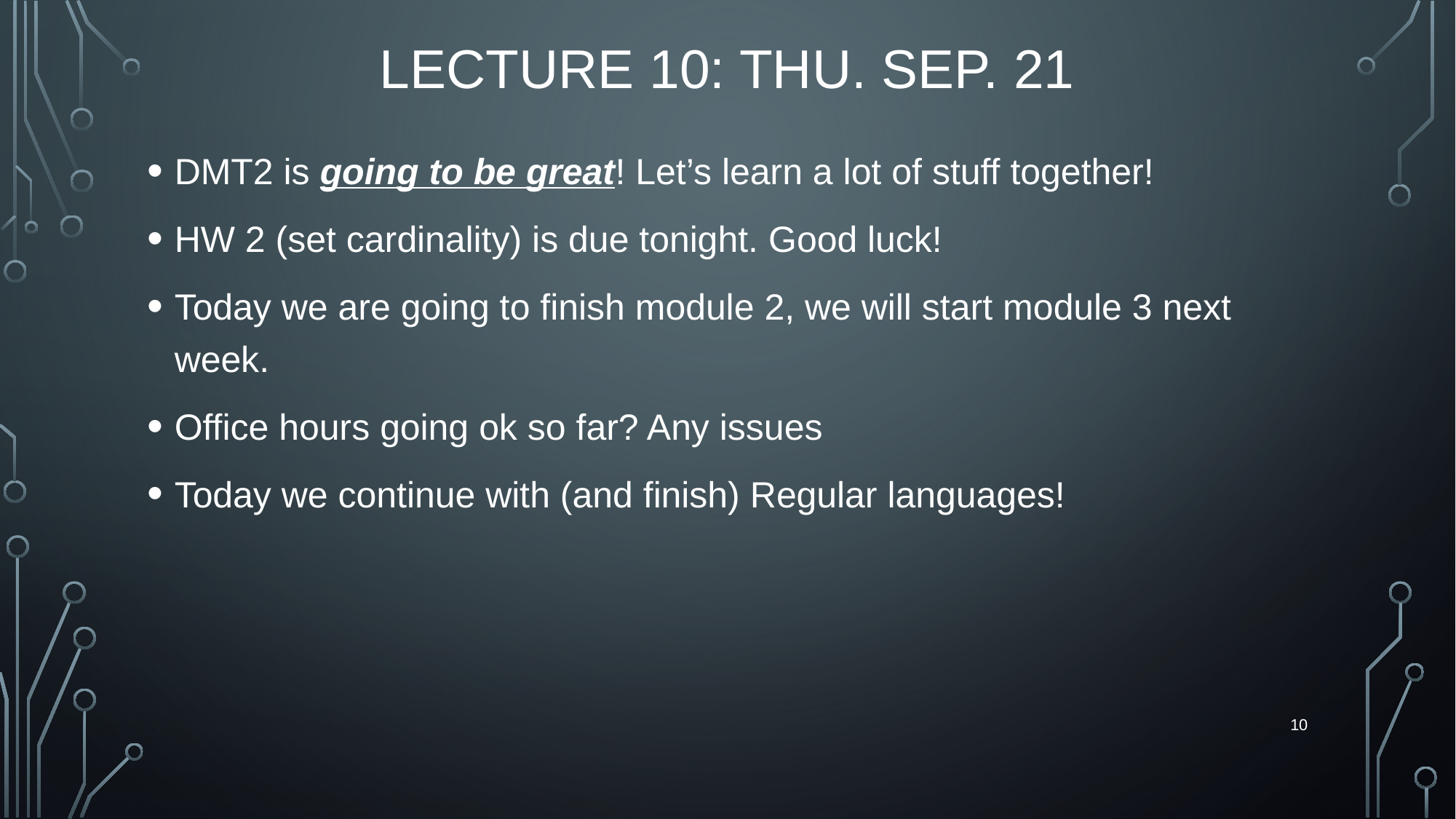

# Lecture 10: THu. Sep. 21
DMT2 is going to be great! Let’s learn a lot of stuff together!
HW 2 (set cardinality) is due tonight. Good luck!
Today we are going to finish module 2, we will start module 3 next week.
Office hours going ok so far? Any issues
Today we continue with (and finish) Regular languages!
10